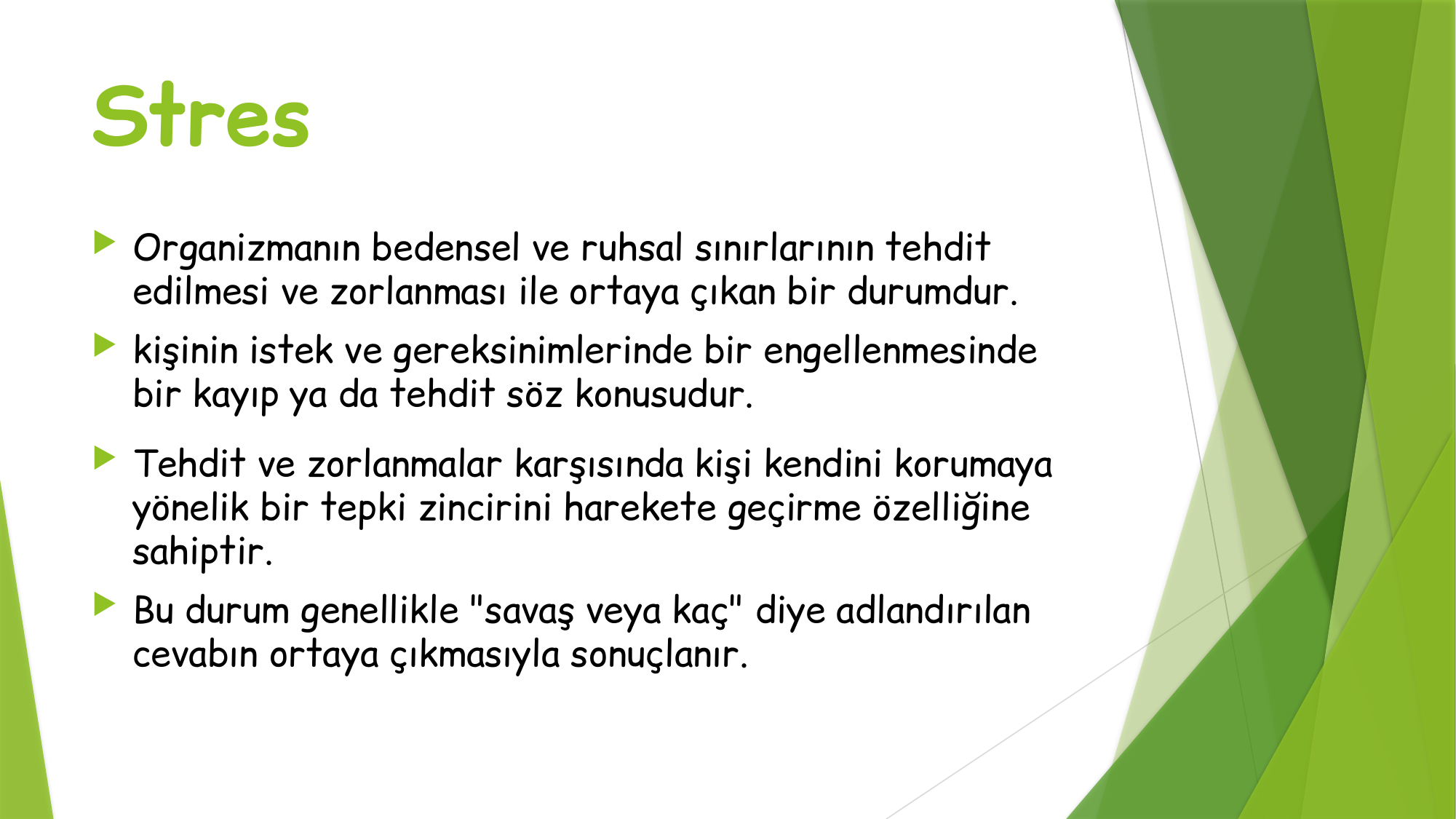

# Stres
Organizmanın bedensel ve ruhsal sınırlarının tehdit edilmesi ve zorlanması ile ortaya çıkan bir durumdur.
kişinin istek ve gereksinimlerinde bir engellenmesinde bir kayıp ya da tehdit söz konusudur.
Tehdit ve zorlanmalar karşısında kişi kendini korumaya yönelik bir tepki zincirini harekete geçirme özelliğine sahiptir.
Bu durum genellikle "savaş veya kaç" diye adlandırılan cevabın ortaya çıkmasıyla sonuçlanır.